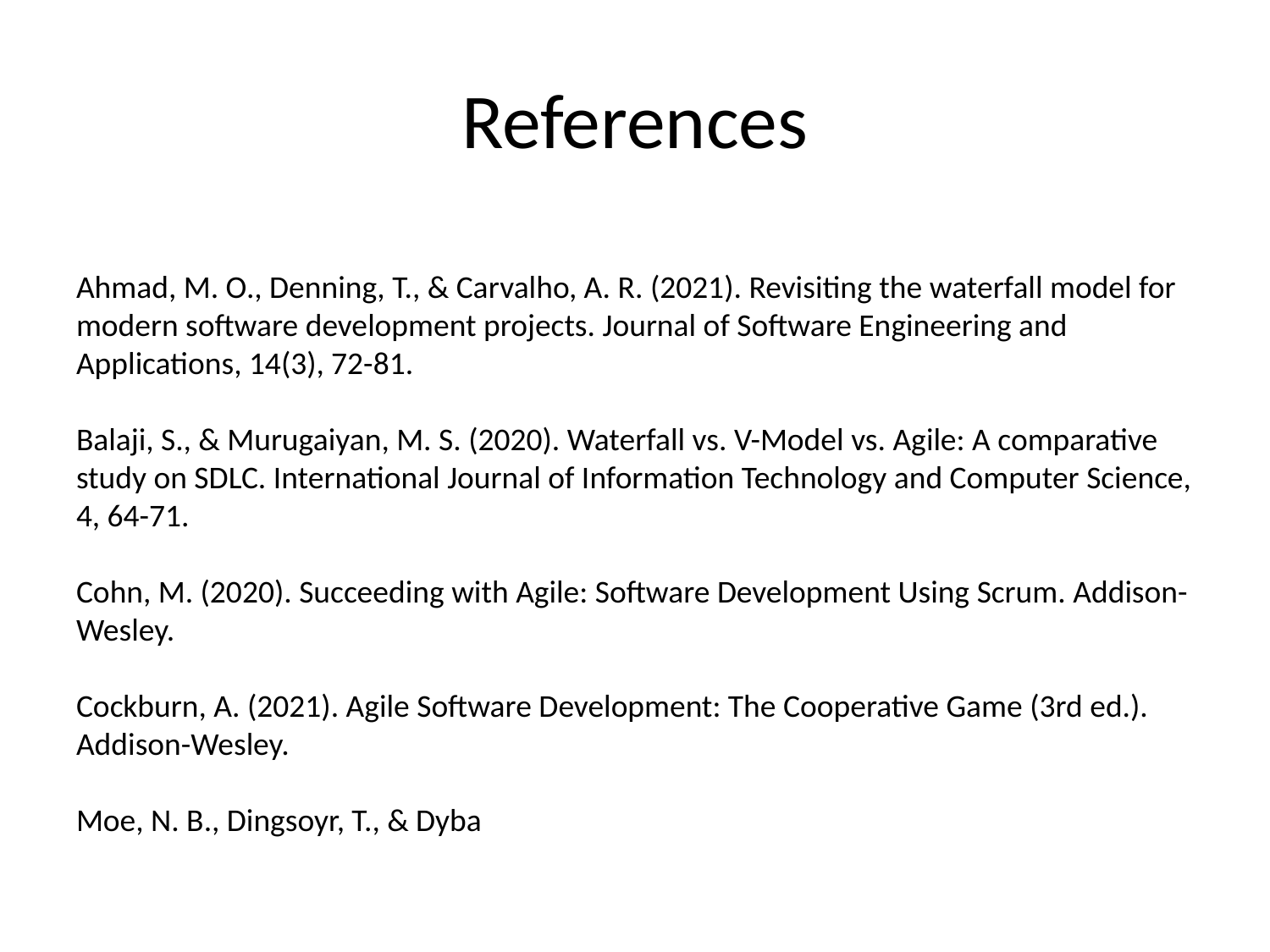

# References

Ahmad, M. O., Denning, T., & Carvalho, A. R. (2021). Revisiting the waterfall model for modern software development projects. Journal of Software Engineering and Applications, 14(3), 72-81.
Balaji, S., & Murugaiyan, M. S. (2020). Waterfall vs. V-Model vs. Agile: A comparative study on SDLC. International Journal of Information Technology and Computer Science, 4, 64-71.
Cohn, M. (2020). Succeeding with Agile: Software Development Using Scrum. Addison-Wesley.
Cockburn, A. (2021). Agile Software Development: The Cooperative Game (3rd ed.). Addison-Wesley.
Moe, N. B., Dingsoyr, T., & Dyba